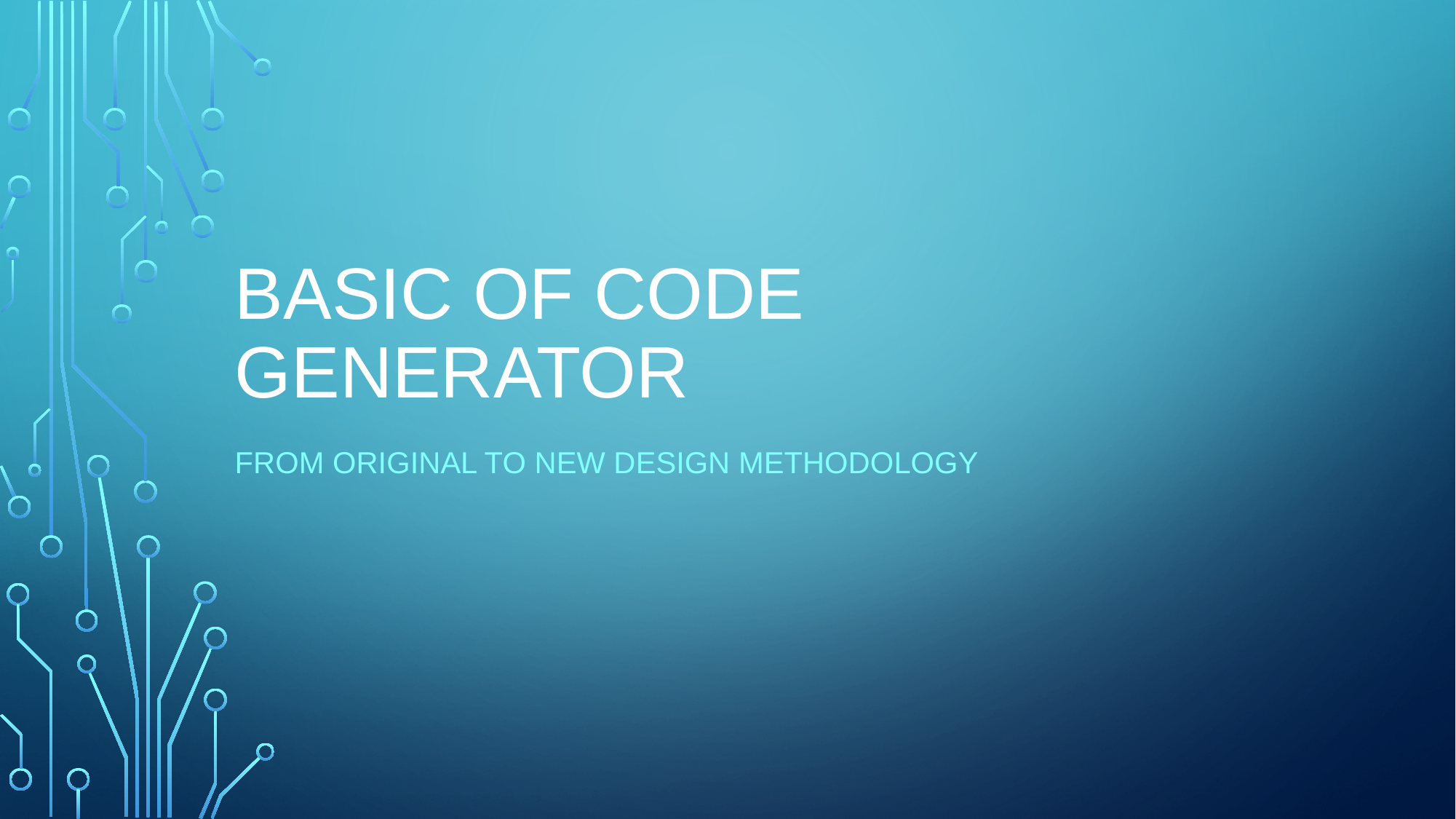

# Basic of code generator
From original to new design methodology